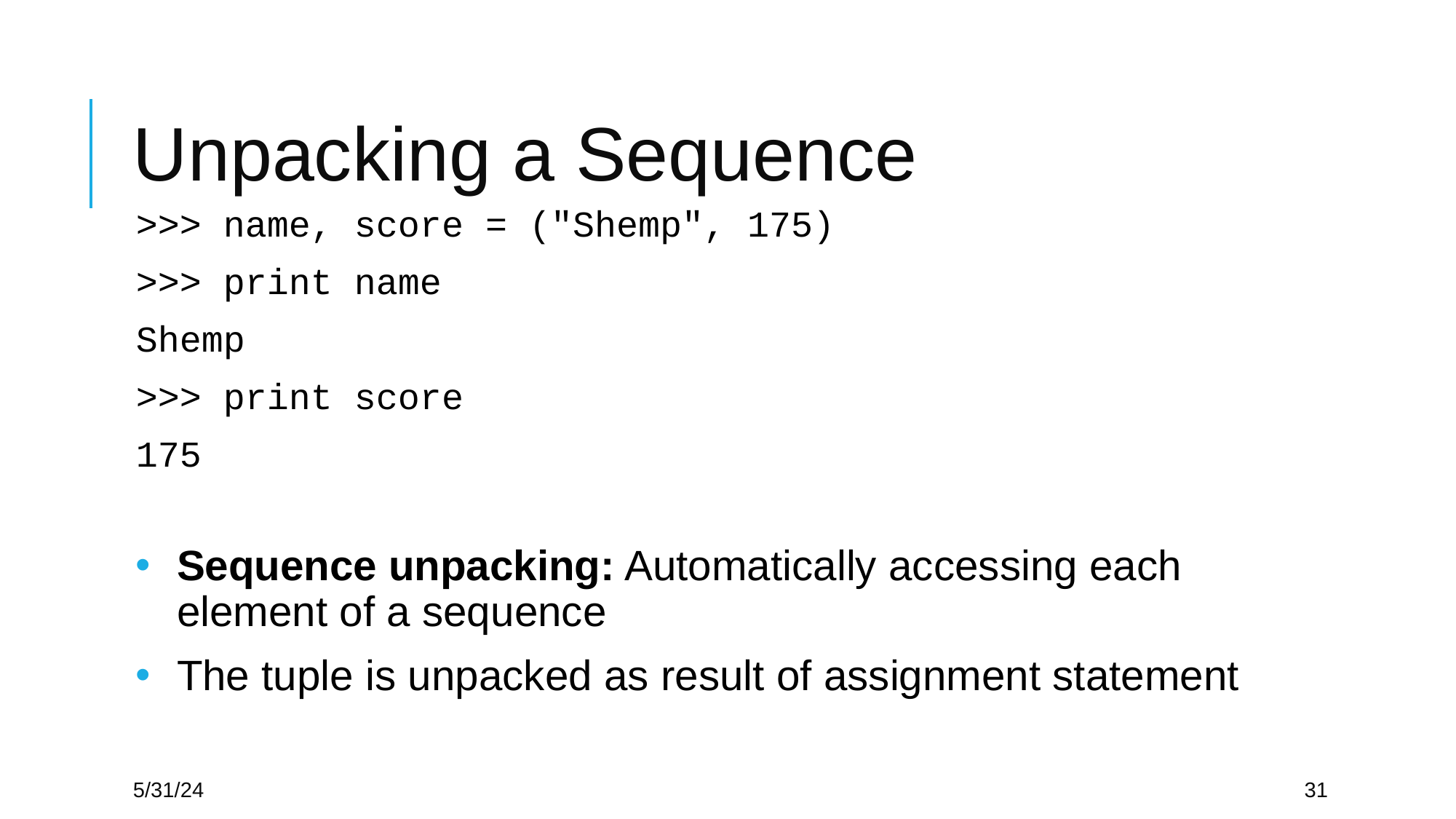

# Unpacking a Sequence
>>> name, score = ("Shemp", 175)
>>> print name
Shemp
>>> print score
175

Sequence unpacking: Automatically accessing each element of a sequence
The tuple is unpacked as result of assignment statement
5/31/24
31